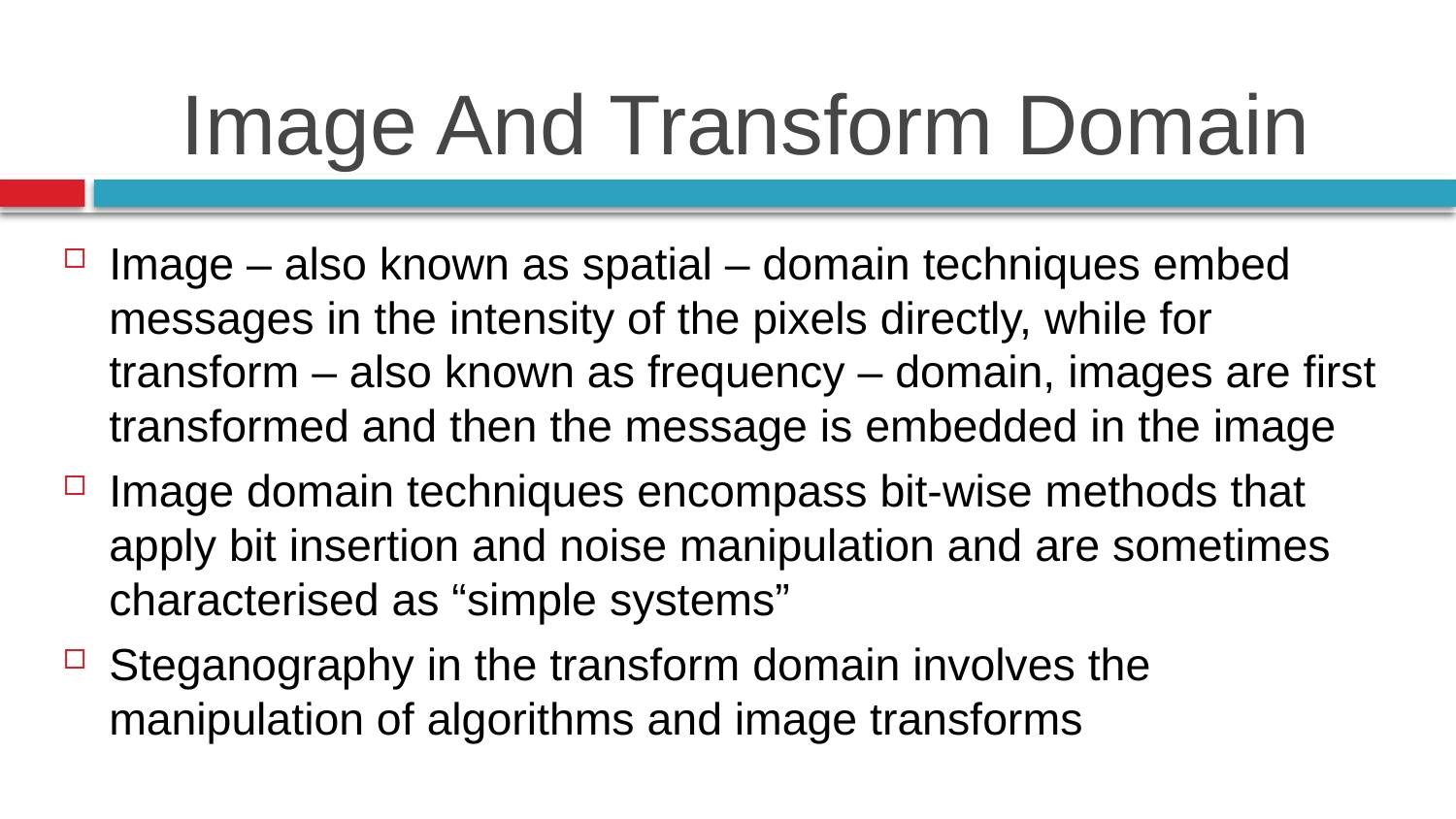

# Image And Transform Domain
Image – also known as spatial – domain techniques embed messages in the intensity of the pixels directly, while for transform – also known as frequency – domain, images are first transformed and then the message is embedded in the image
Image domain techniques encompass bit-wise methods that apply bit insertion and noise manipulation and are sometimes characterised as “simple systems”
Steganography in the transform domain involves the manipulation of algorithms and image transforms